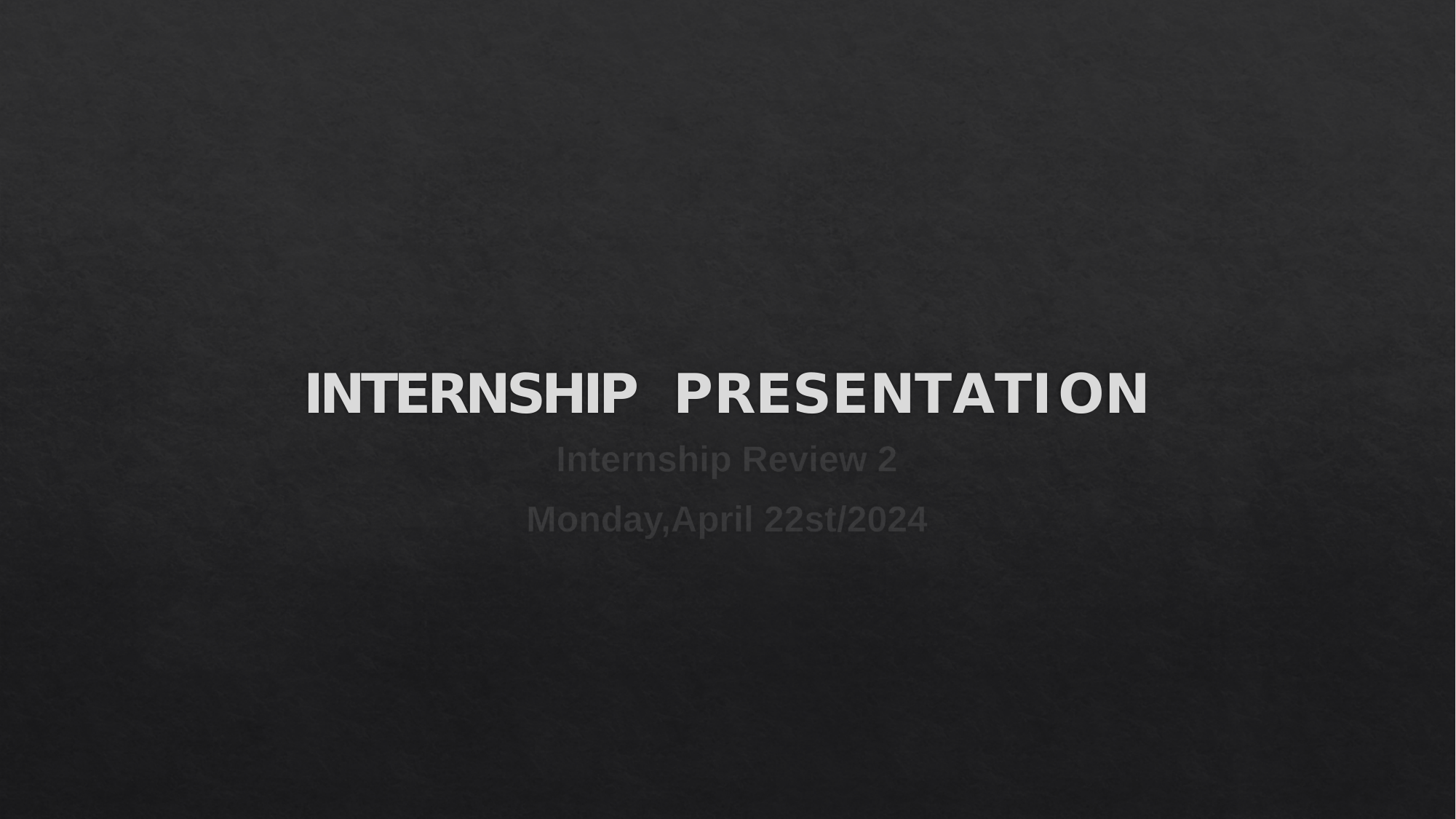

# INTERNSHIP  PRESENTATI ON
Internship Review 2
Monday,April 22st/2024